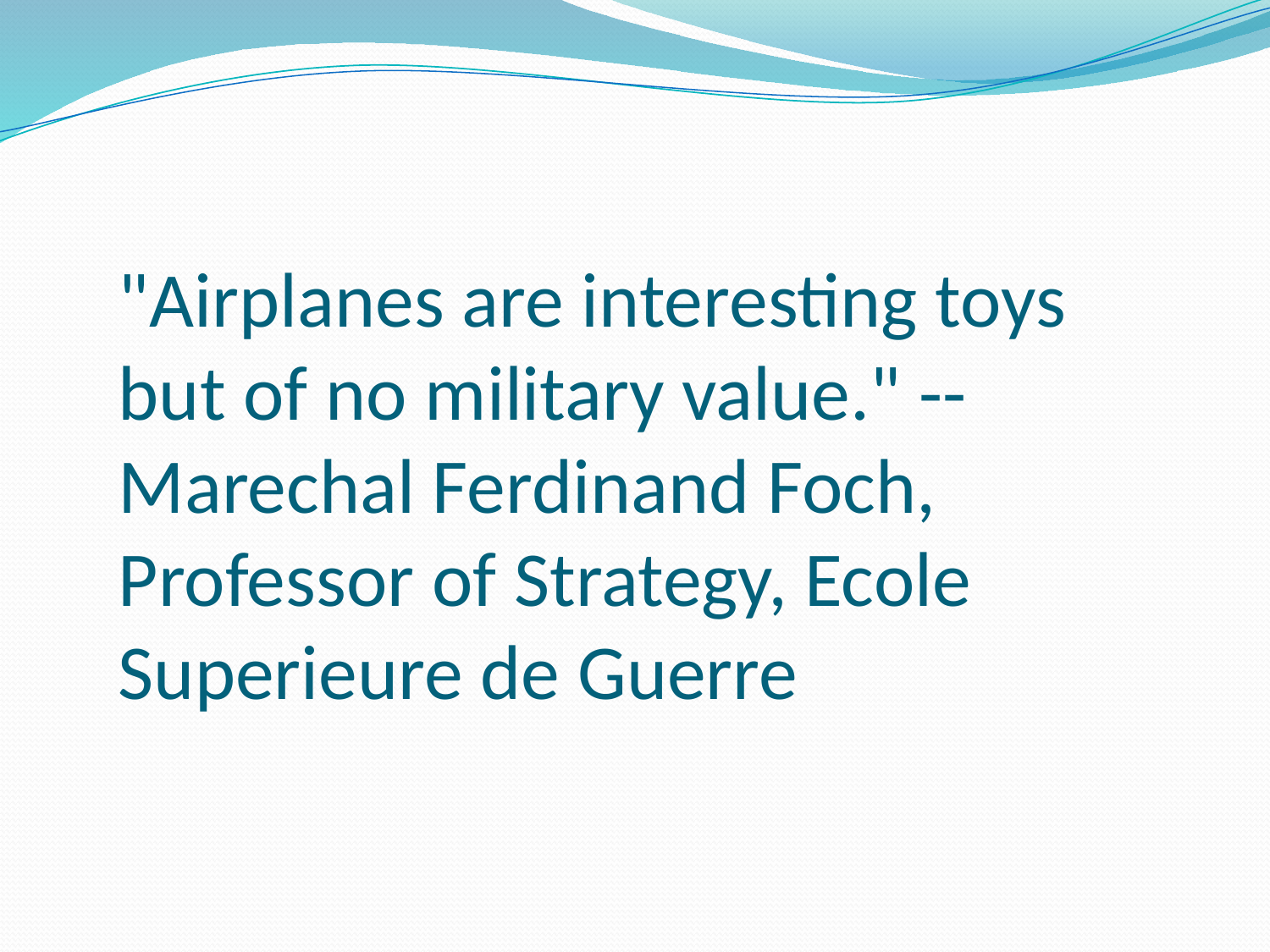

"Airplanes are interesting toys but of no military value." -- Marechal Ferdinand Foch, Professor of Strategy, Ecole Superieure de Guerre
#